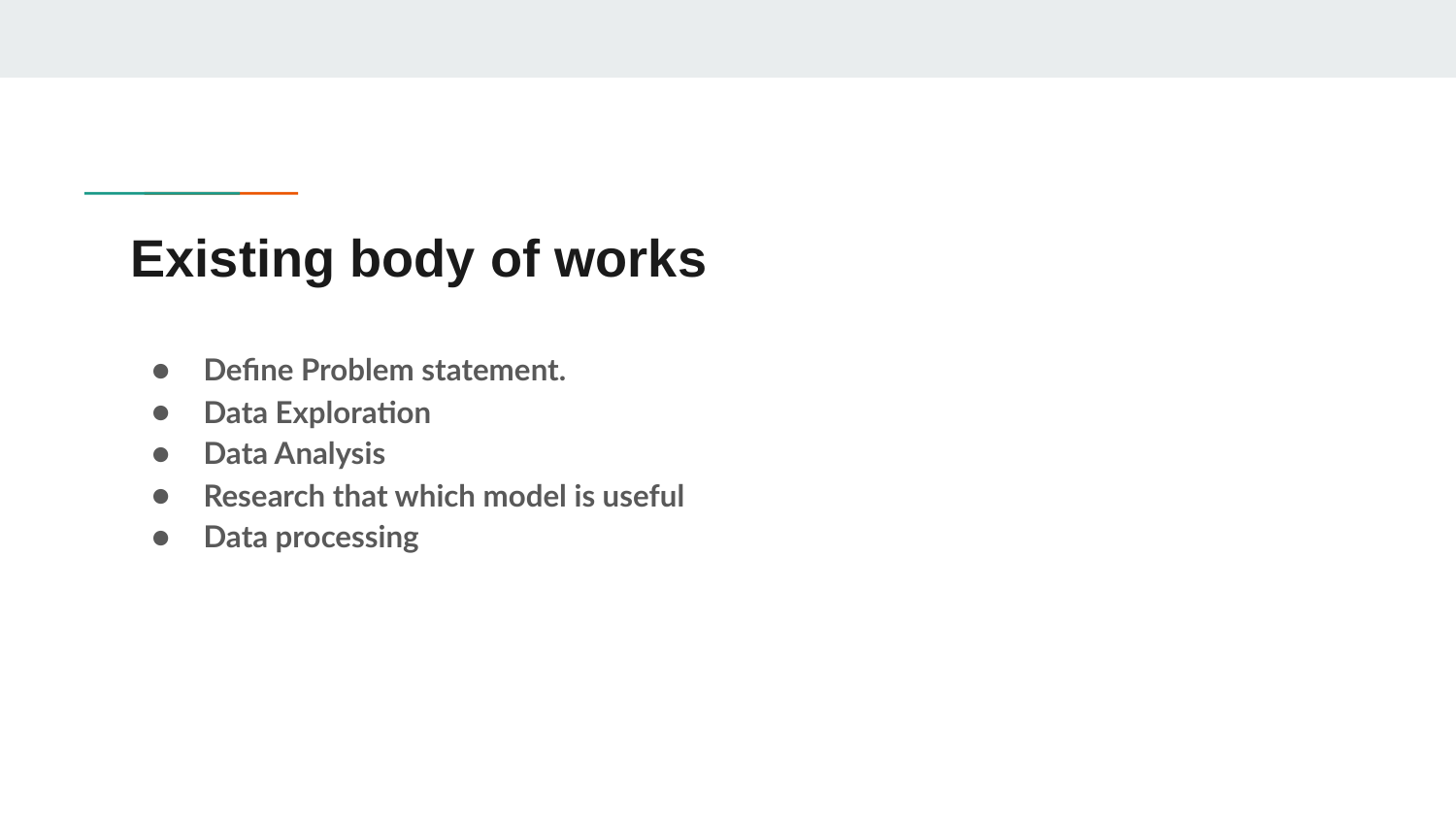

# Existing body of works
Define Problem statement.
Data Exploration
Data Analysis
Research that which model is useful
Data processing